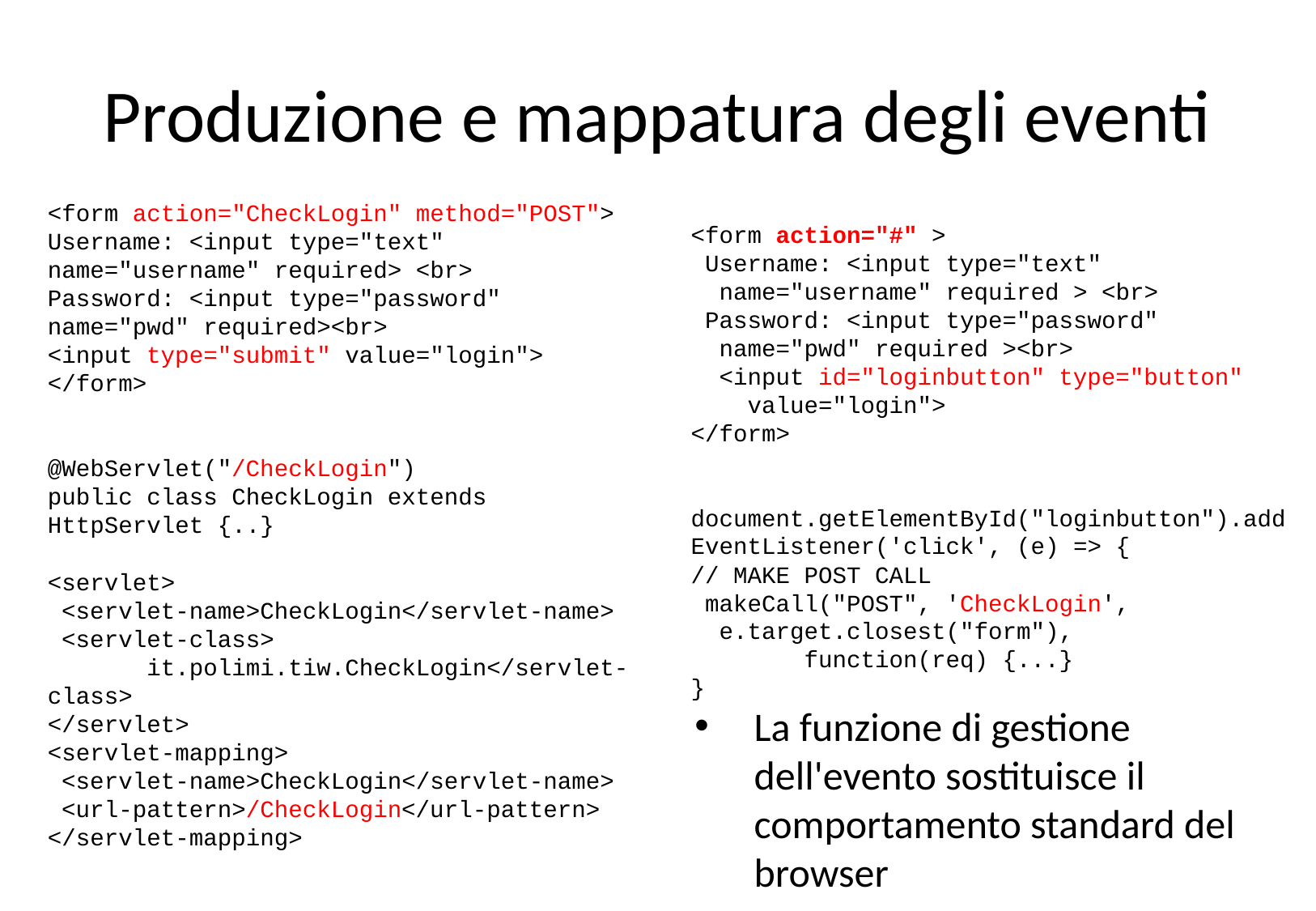

# Produzione e mappatura degli eventi
<form action="CheckLogin" method="POST">
Username: <input type="text" name="username" required> <br>
Password: <input type="password" name="pwd" required><br>
<input type="submit" value="login">
</form>

@WebServlet("/CheckLogin")
public class CheckLogin extends HttpServlet {..}

<servlet>
 <servlet-name>CheckLogin</servlet-name>
 <servlet-class>
       it.polimi.tiw.CheckLogin</servlet-class>
</servlet>
<servlet-mapping>
 <servlet-name>CheckLogin</servlet-name>
 <url-pattern>/CheckLogin</url-pattern>
</servlet-mapping>
<form action="#" >
 Username: <input type="text"
  name="username" required > <br>
 Password: <input type="password"
  name="pwd" required ><br>
  <input id="loginbutton" type="button"
    value="login">
</form>

 document.getElementById("loginbutton").addEventListener('click', (e) => {
// MAKE POST CALL
 makeCall("POST", 'CheckLogin',
  e.target.closest("form"),
        function(req) {...}
}
La funzione di gestione dell'evento sostituisce il comportamento standard del browser